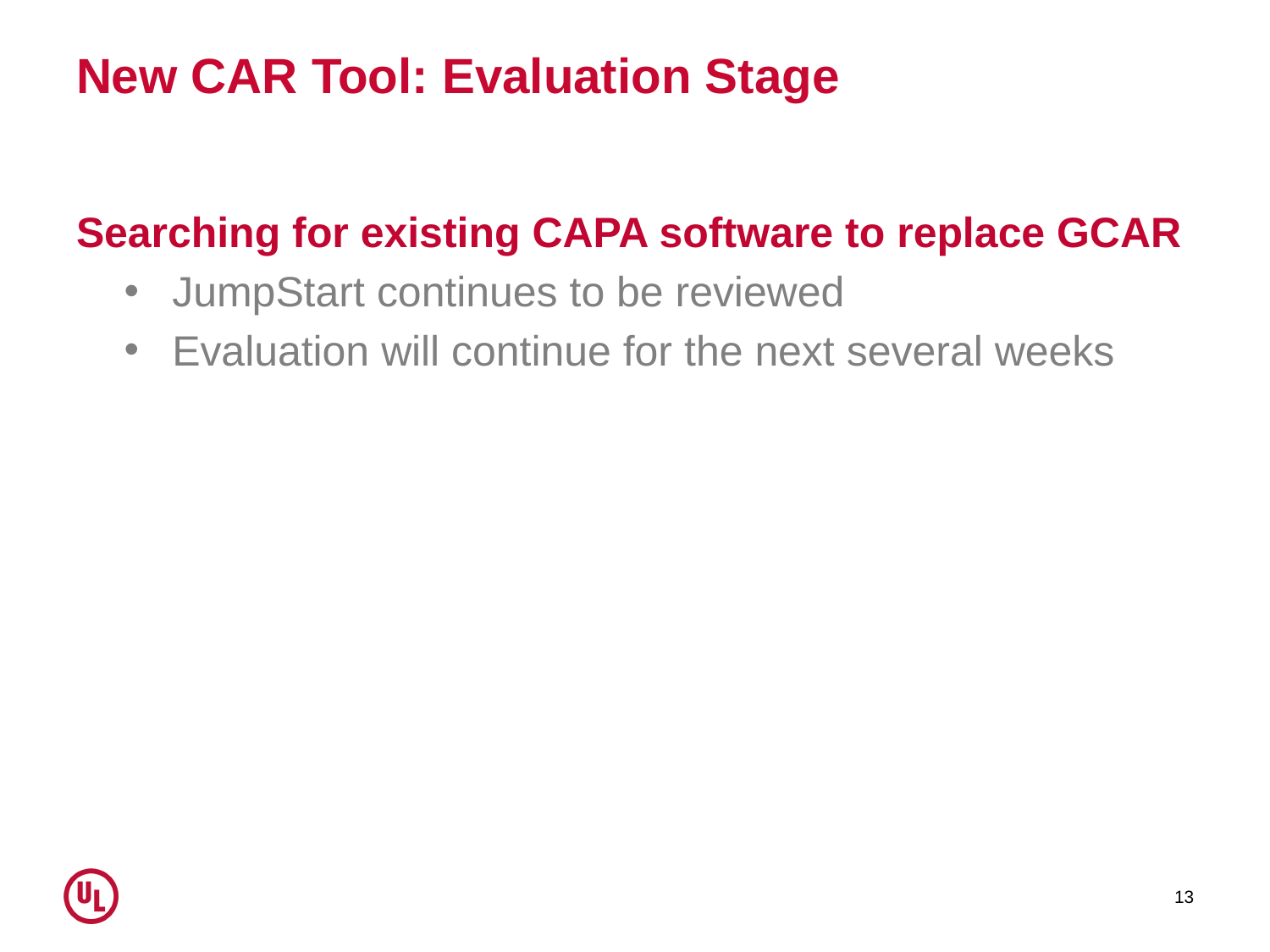

# New CAR Tool: Evaluation Stage
Searching for existing CAPA software to replace GCAR
JumpStart continues to be reviewed
Evaluation will continue for the next several weeks
13